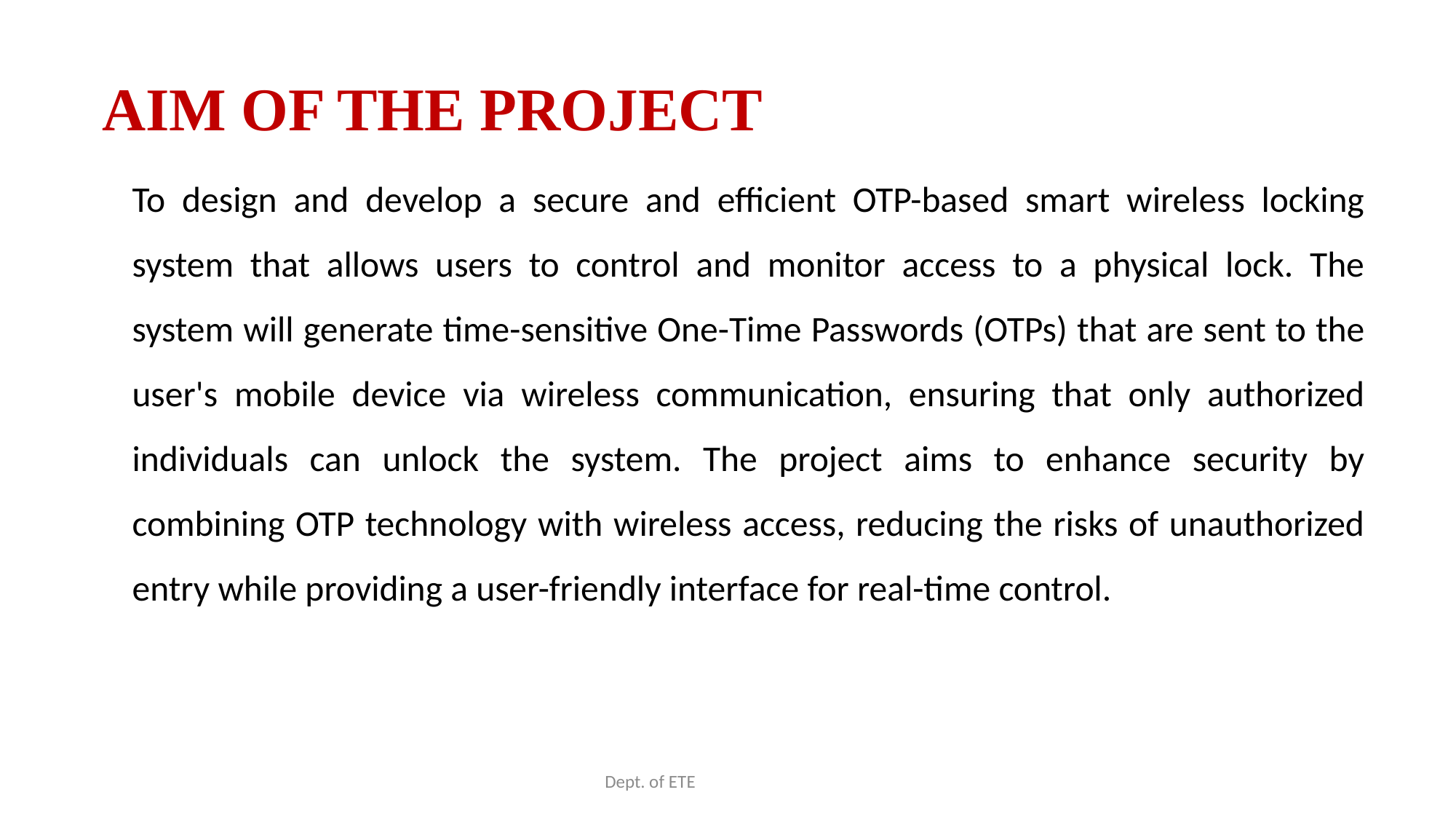

# AIM OF THE PROJECT
To design and develop a secure and efficient OTP-based smart wireless locking system that allows users to control and monitor access to a physical lock. The system will generate time-sensitive One-Time Passwords (OTPs) that are sent to the user's mobile device via wireless communication, ensuring that only authorized individuals can unlock the system. The project aims to enhance security by combining OTP technology with wireless access, reducing the risks of unauthorized entry while providing a user-friendly interface for real-time control.

Dept. of ETE
6